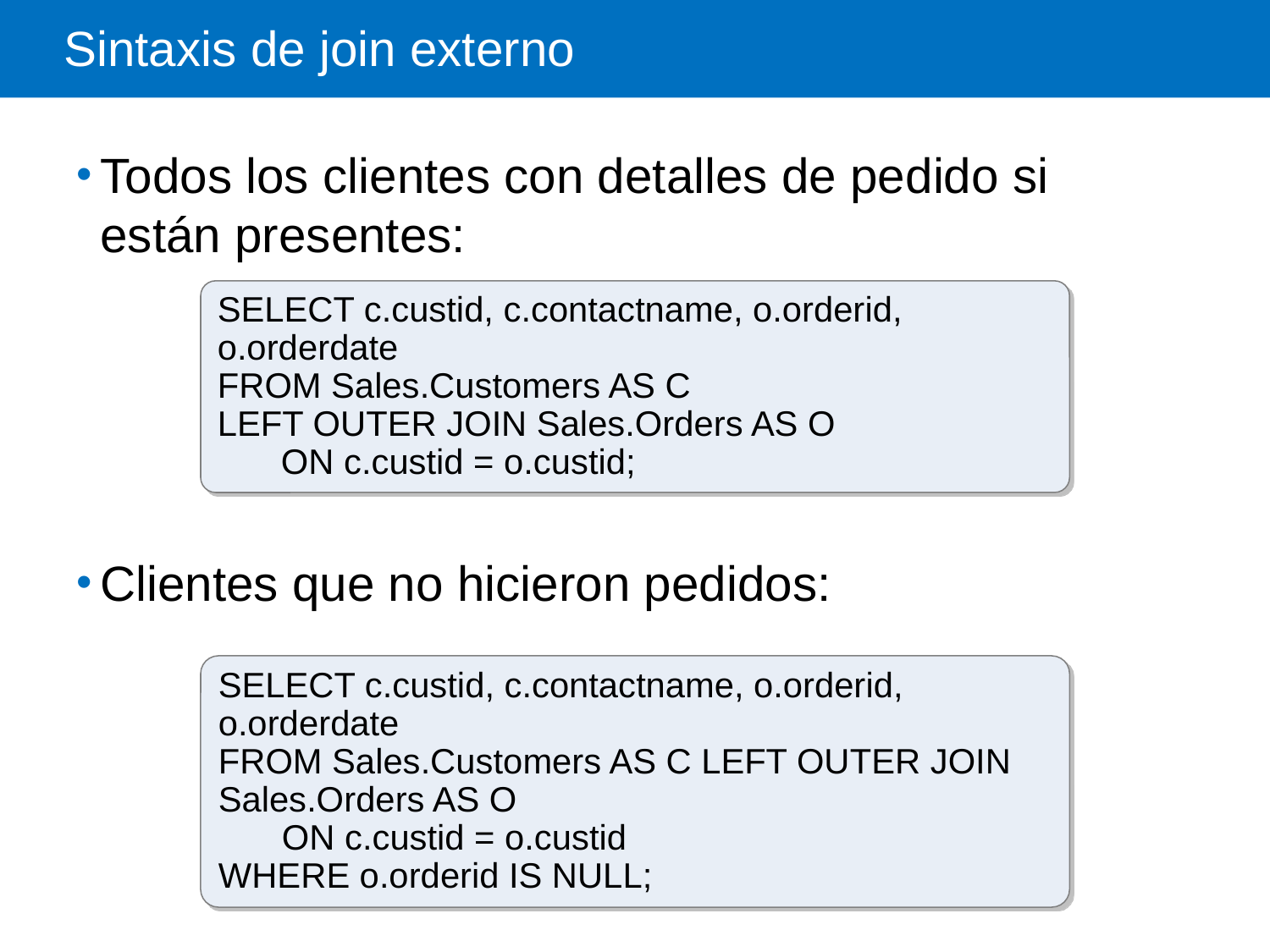

# Sintaxis de join externo
Todos los clientes con detalles de pedido si están presentes:

Clientes que no hicieron pedidos:
SELECT c.custid, c.contactname, o.orderid, o.orderdate
FROM Sales.Customers AS C
LEFT OUTER JOIN Sales.Orders AS O
	ON c.custid = o.custid;
SELECT c.custid, c.contactname, o.orderid, o.orderdate
FROM Sales.Customers AS C LEFT OUTER JOIN Sales.Orders AS O
	ON c.custid = o.custid
WHERE o.orderid IS NULL;